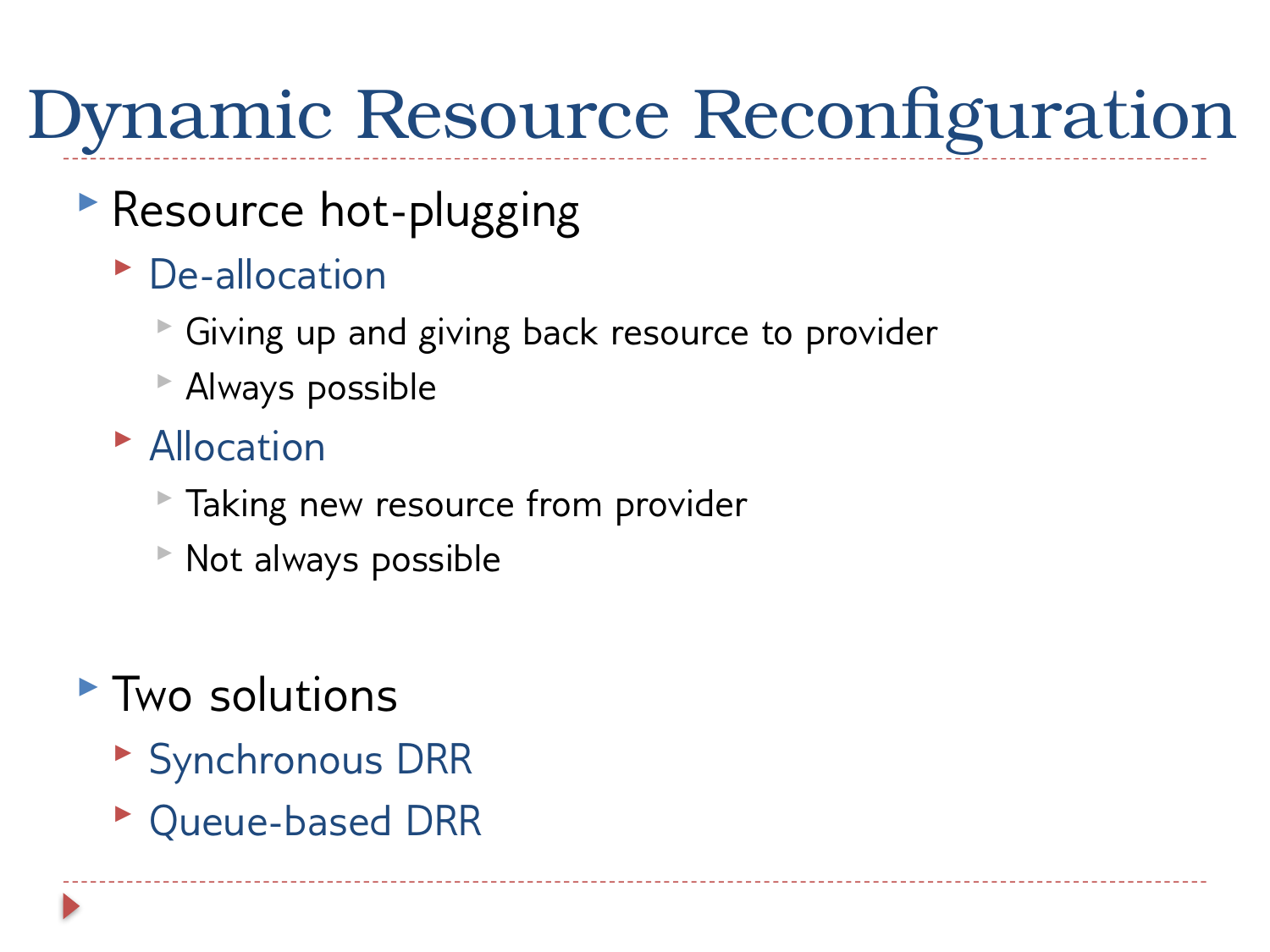

Dynamic Resource Reconfiguration
Resource hot-plugging
De-allocation
Giving up and giving back resource to provider
Always possible
Allocation
Taking new resource from provider
Not always possible

Two solutions
Synchronous DRR
Queue-based DRR